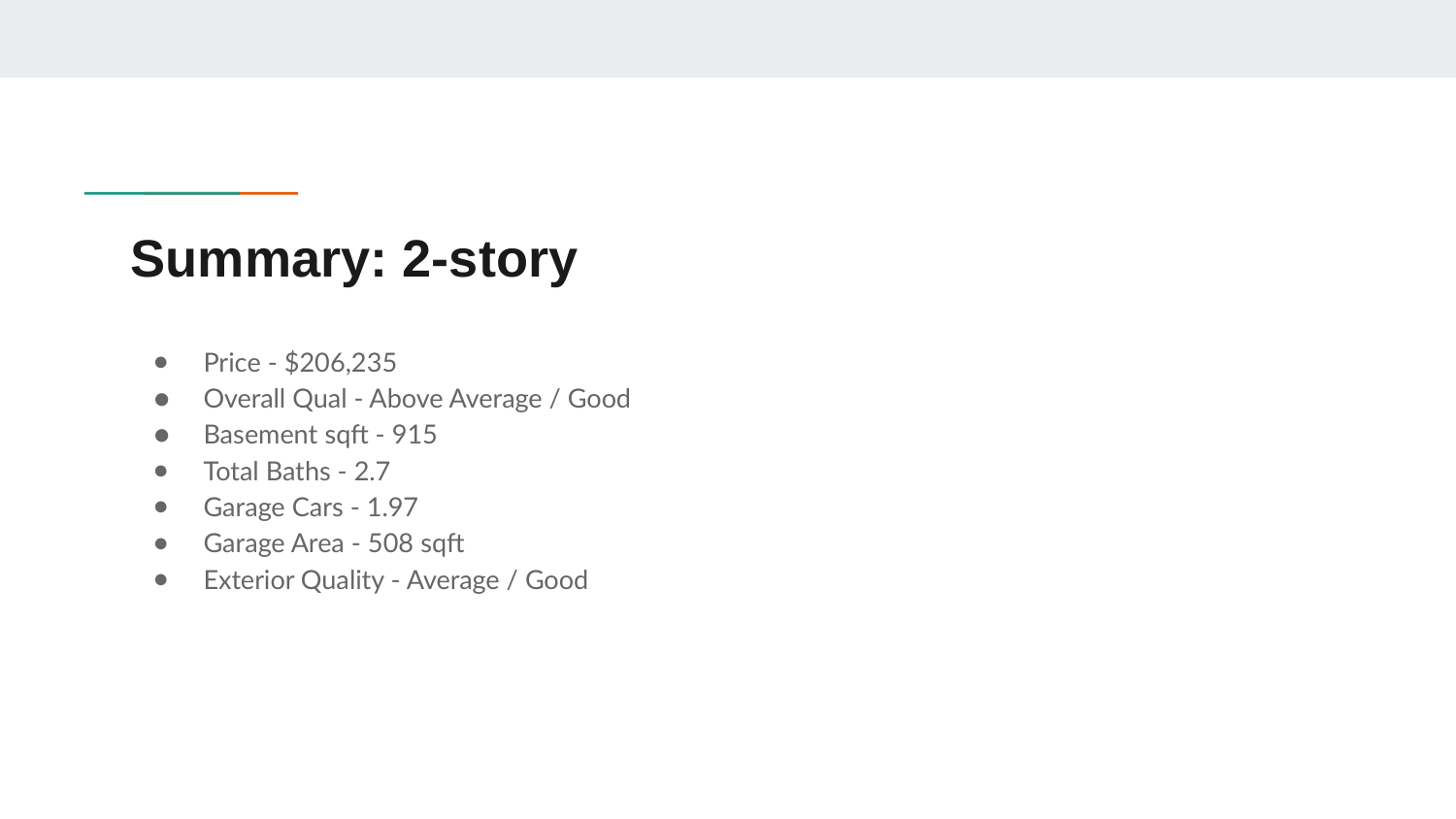

# Summary: 2-story
Price - $206,235
Overall Qual - Above Average / Good
Basement sqft - 915
Total Baths - 2.7
Garage Cars - 1.97
Garage Area - 508 sqft
Exterior Quality - Average / Good